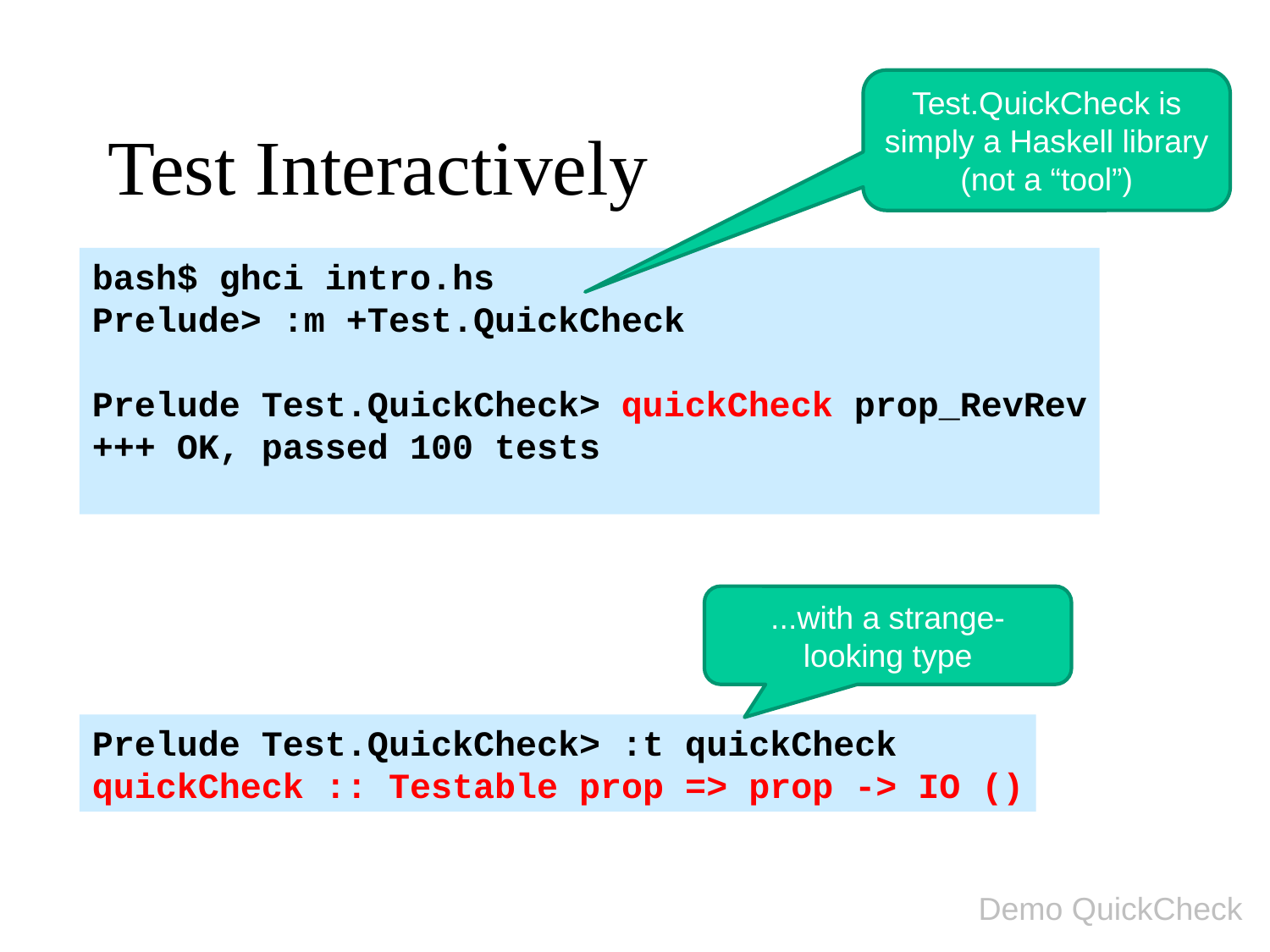

Test Interactively
Test.QuickCheck is simply a Haskell library (not a “tool”)
bash$ ghci intro.hs
Prelude> :m +Test.QuickCheck

Prelude Test.QuickCheck> quickCheck prop_RevRev
+++ OK, passed 100 tests

...with a strange-looking type
Prelude Test.QuickCheck> :t quickCheck
quickCheck :: Testable prop => prop -> IO ()
Demo QuickCheck